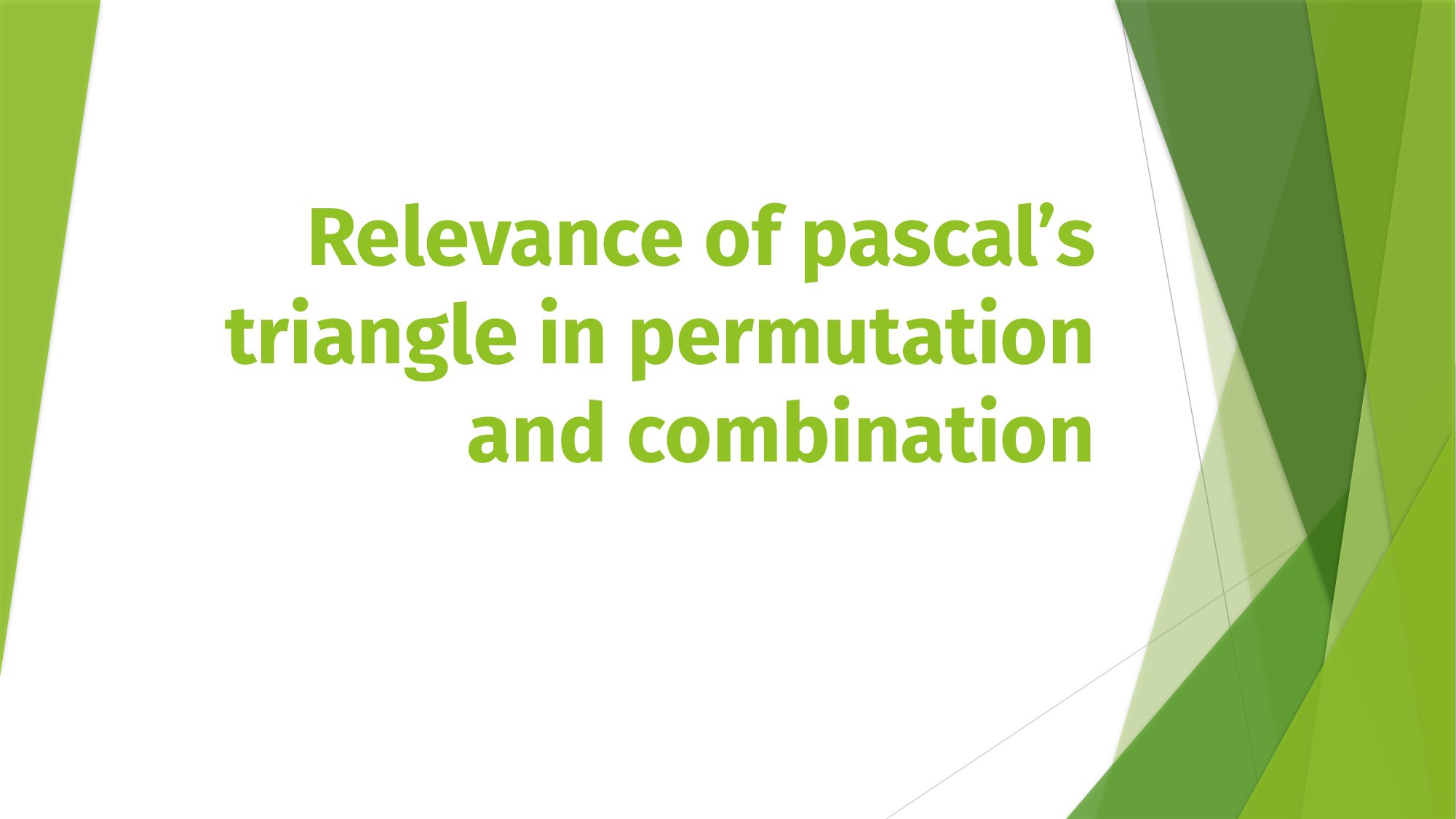

# Relevance of pascal’s triangle in permutation and combination